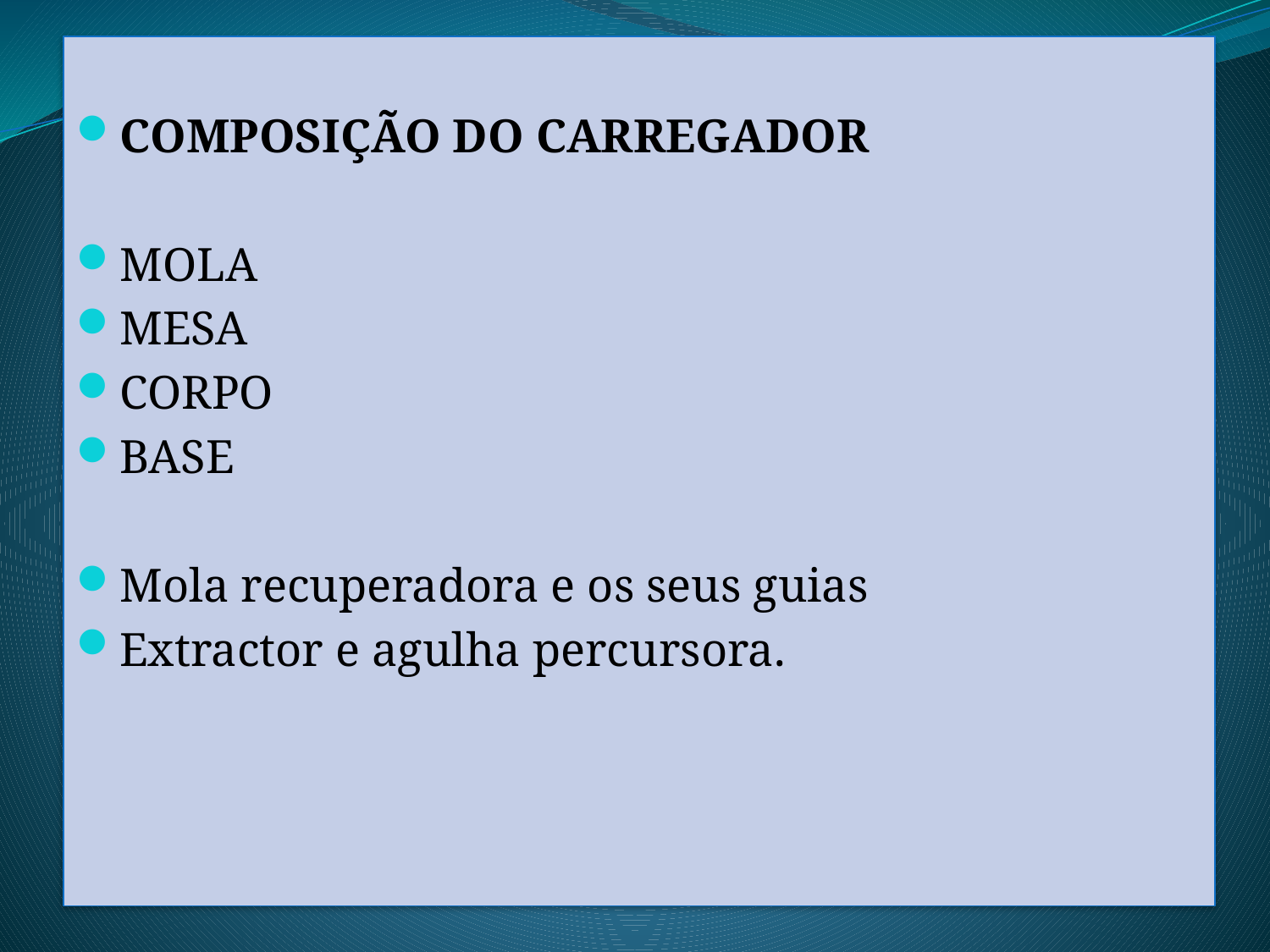

COMPOSIÇÃO DO CARREGADOR

MOLA
MESA
CORPO
BASE

Mola recuperadora e os seus guias
Extractor e agulha percursora.

#